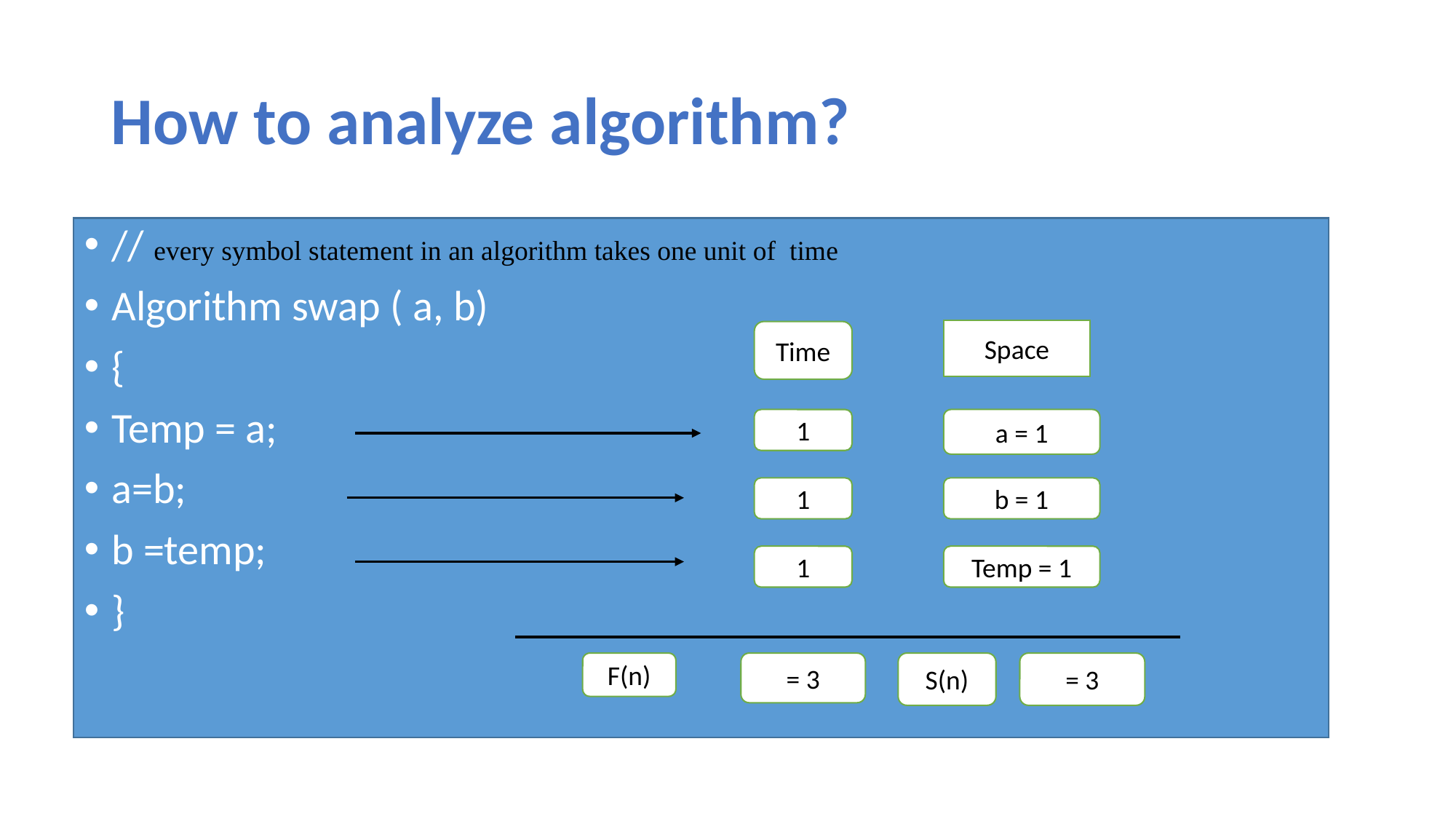

# How to analyze algorithm?
// every symbol statement in an algorithm takes one unit of  time
Algorithm swap ( a, b)
{
Temp = a;
a=b;
b =temp;
}
Space
Time
1
a = 1
1
b = 1
1
Temp = 1
= 3
F(n)
= 3
S(n)